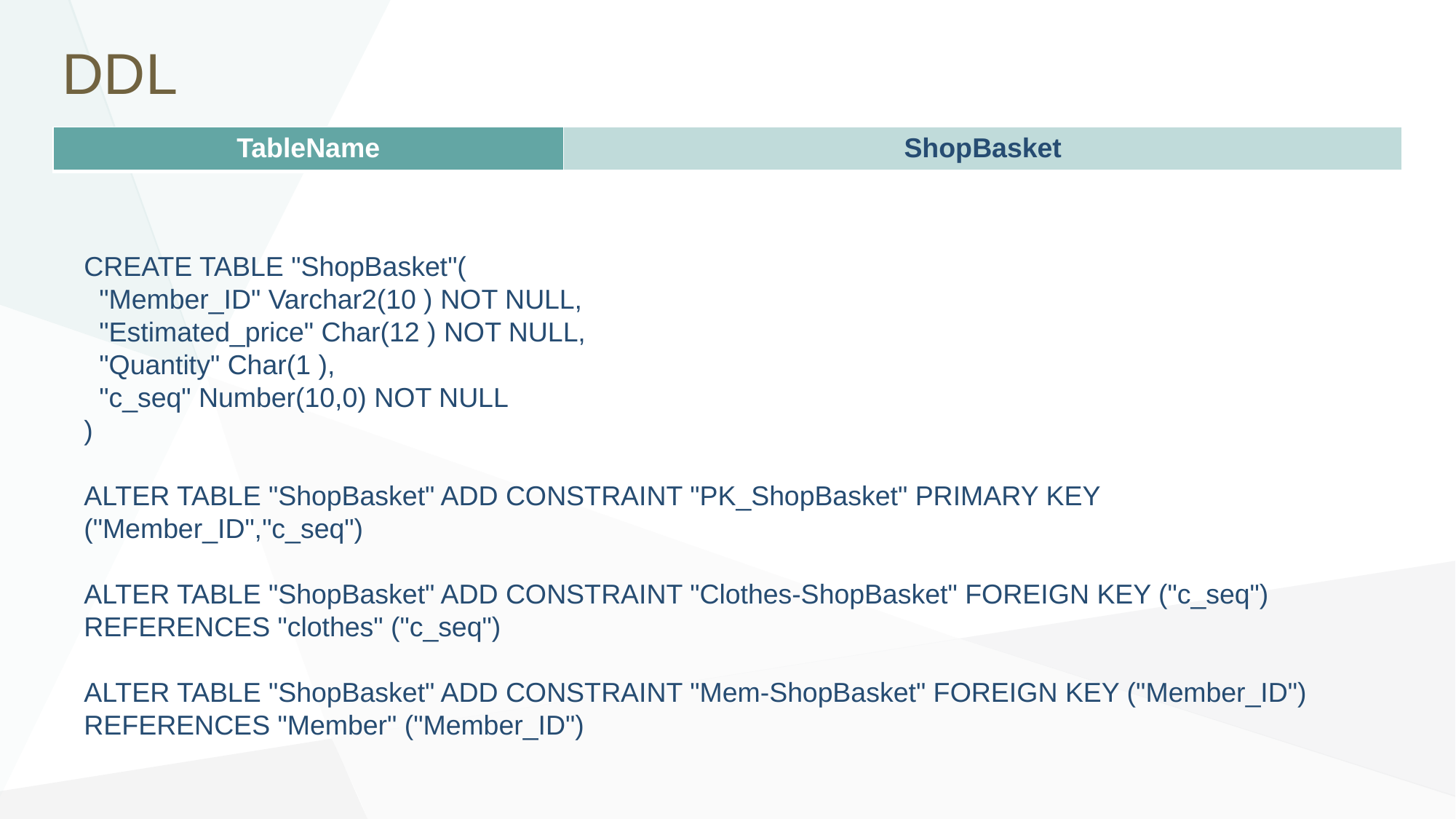

# DDL
| TableName | ShopBasket |
| --- | --- |
CREATE TABLE "ShopBasket"(
  "Member_ID" Varchar2(10 ) NOT NULL,
  "Estimated_price" Char(12 ) NOT NULL,
  "Quantity" Char(1 ),
  "c_seq" Number(10,0) NOT NULL
)

ALTER TABLE "ShopBasket" ADD CONSTRAINT "PK_ShopBasket" PRIMARY KEY ("Member_ID","c_seq")

ALTER TABLE "ShopBasket" ADD CONSTRAINT "Clothes-ShopBasket" FOREIGN KEY ("c_seq") REFERENCES "clothes" ("c_seq")

ALTER TABLE "ShopBasket" ADD CONSTRAINT "Mem-ShopBasket" FOREIGN KEY ("Member_ID") REFERENCES "Member" ("Member_ID")